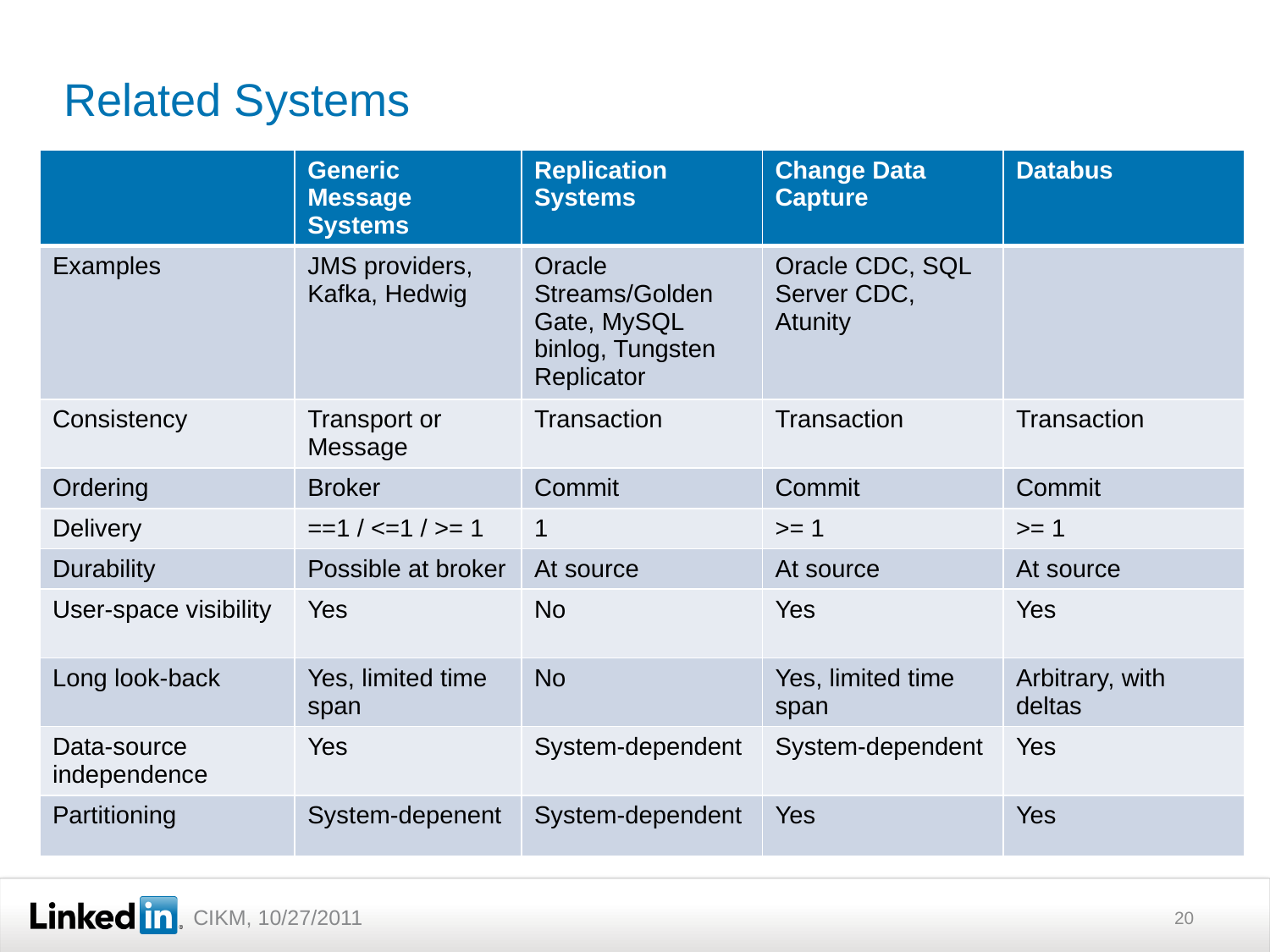

# Related Systems
|  | Generic Message Systems | Replication Systems | Change Data Capture | Databus |
| --- | --- | --- | --- | --- |
| Examples | JMS providers, Kafka, Hedwig | Oracle Streams/Golden Gate, MySQL binlog, Tungsten Replicator | Oracle CDC, SQL Server CDC, Atunity |  |
| Consistency | Transport or Message | Transaction | Transaction | Transaction |
| Ordering | Broker | Commit | Commit | Commit |
| Delivery | ==1 / <=1 / >= 1 | 1 | >= 1 | >= 1 |
| Durability | Possible at broker | At source | At source | At source |
| User-space visibility | Yes | No | Yes | Yes |
| Long look-back | Yes, limited time span | No | Yes, limited time span | Arbitrary, with deltas |
| Data-source independence | Yes | System-dependent | System-dependent | Yes |
| Partitioning | System-depenent | System-dependent | Yes | Yes |
20